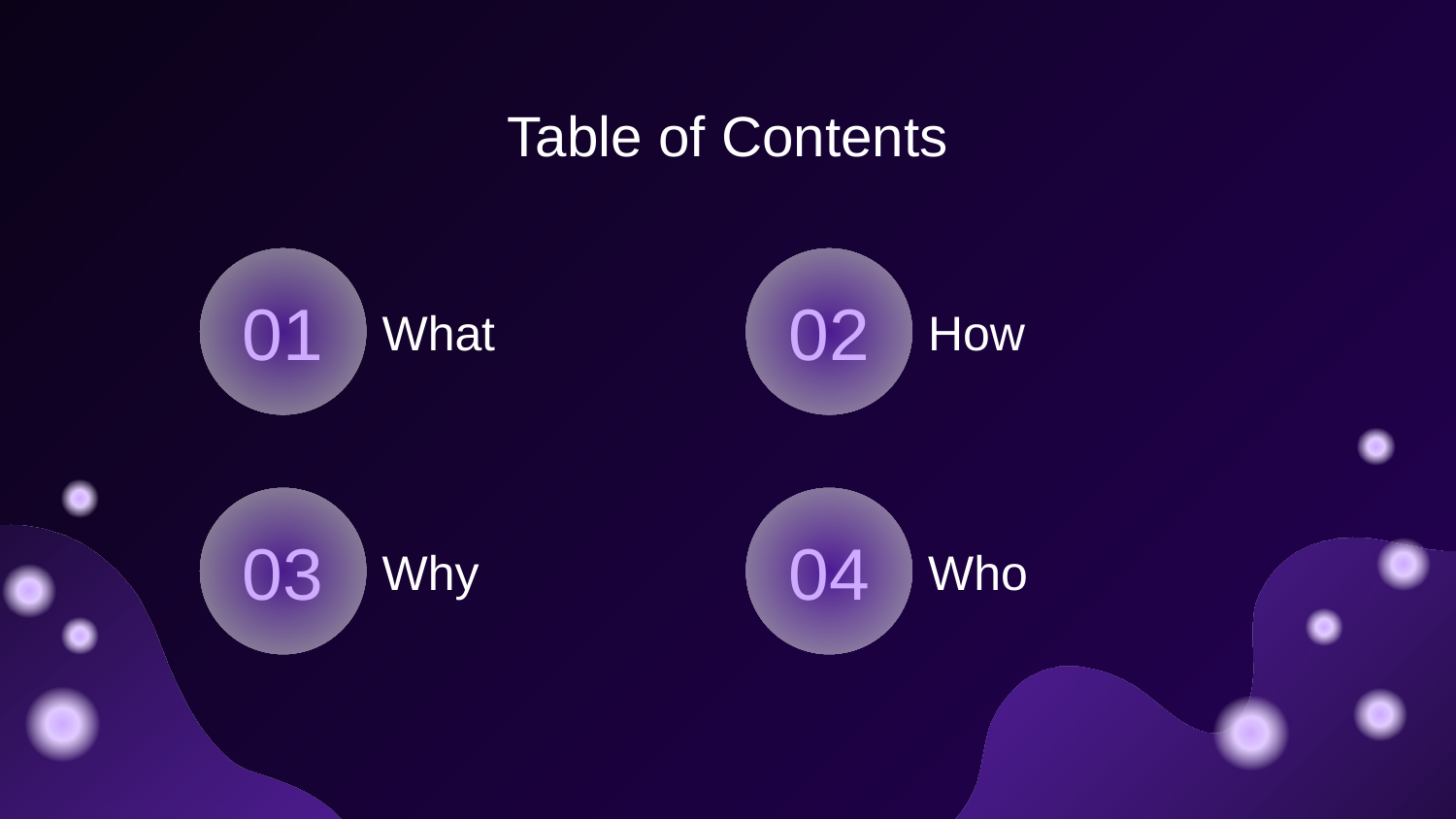

# Table of Contents

01
What
How
02

Why
Who
03
04